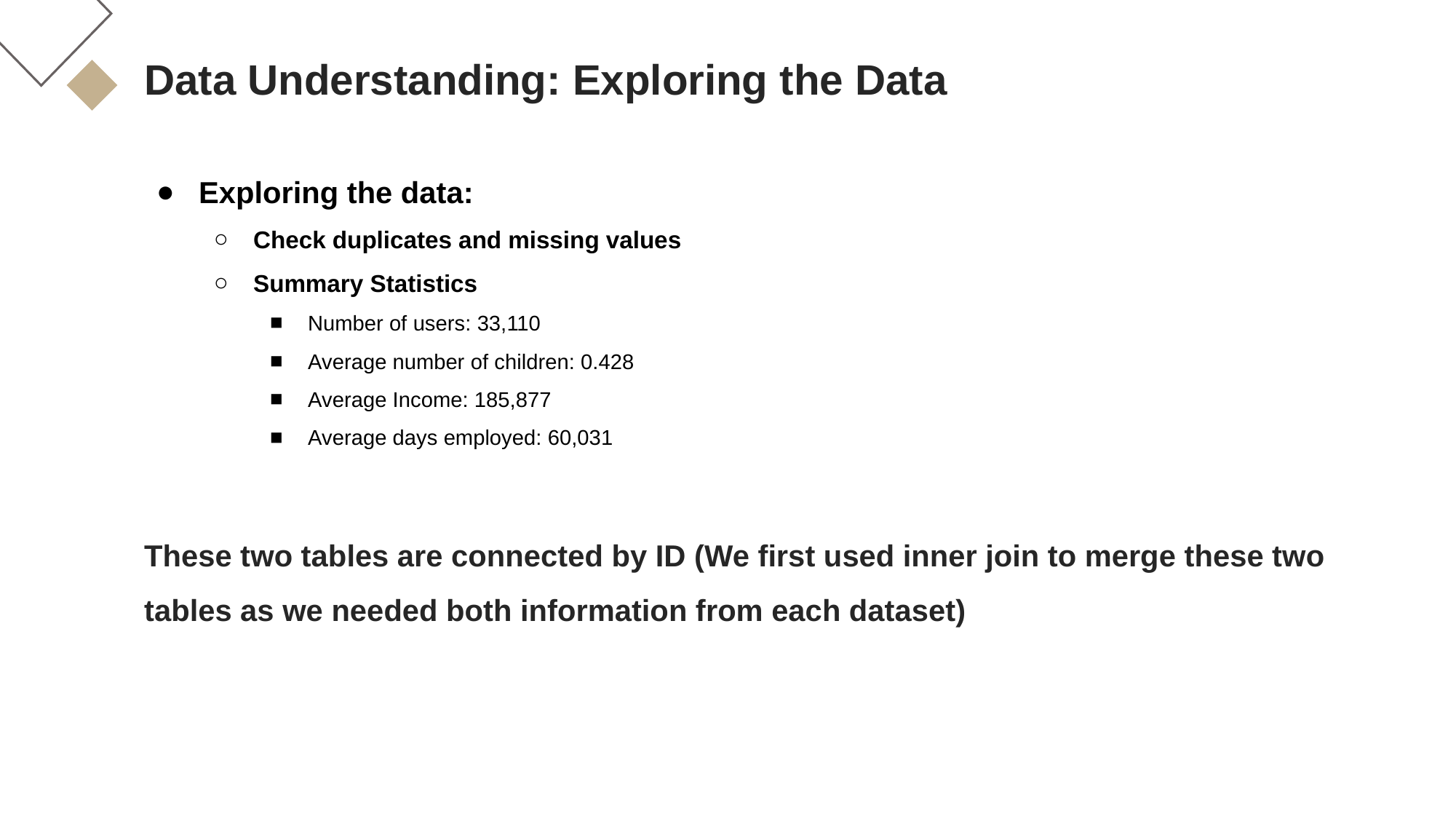

Data Understanding: Exploring the Data

Exploring the data:
Check duplicates and missing values
Summary Statistics
Number of users: 33,110
Average number of children: 0.428
Average Income: 185,877
Average days employed: 60,031

These two tables are connected by ID (We first used inner join to merge these two tables as we needed both information from each dataset)